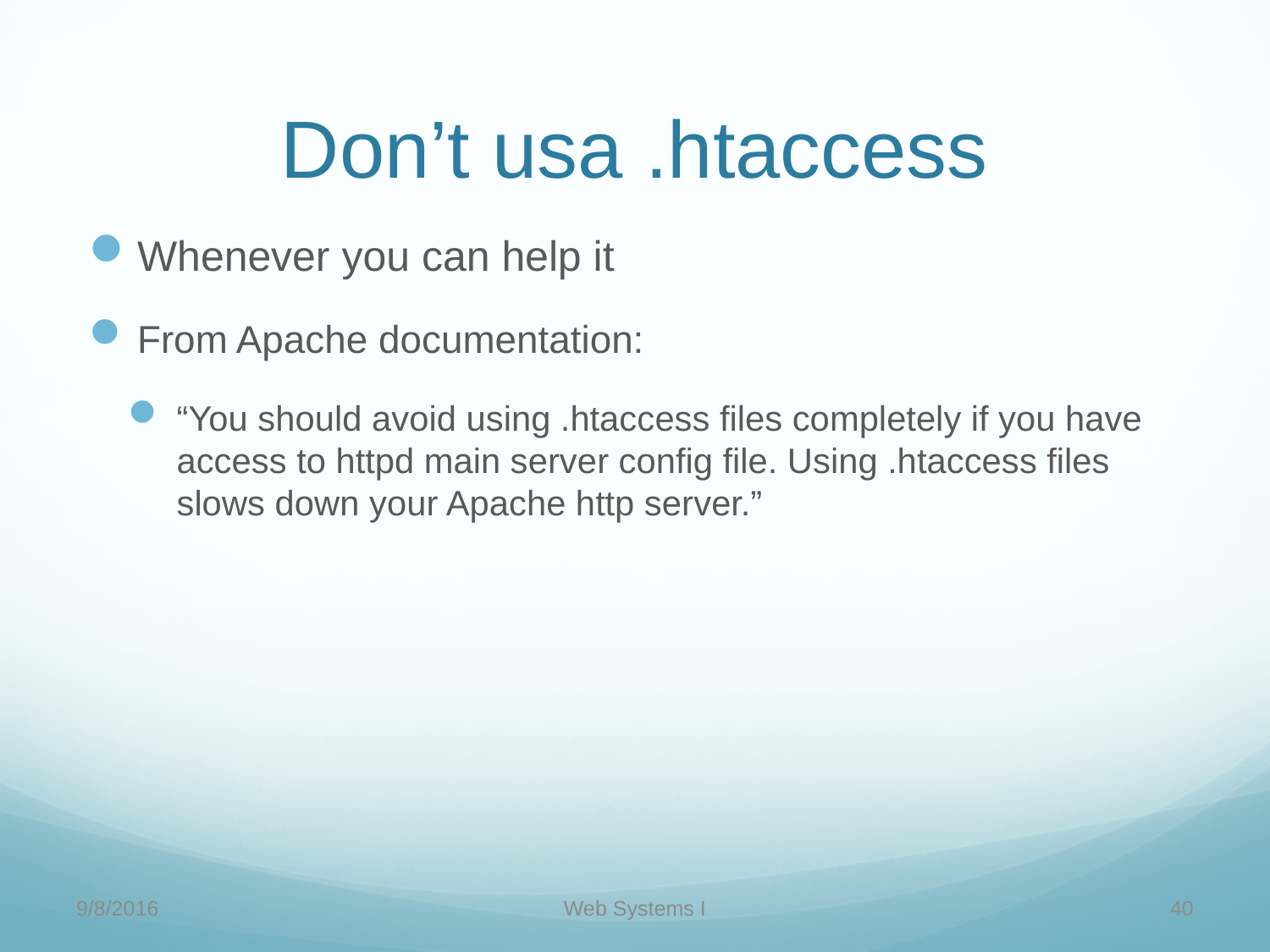

# Don’t usa .htaccess
Whenever you can help it
From Apache documentation:
“You should avoid using .htaccess files completely if you have access to httpd main server config file. Using .htaccess files slows down your Apache http server.”

9/8/2016
Web Systems I
40